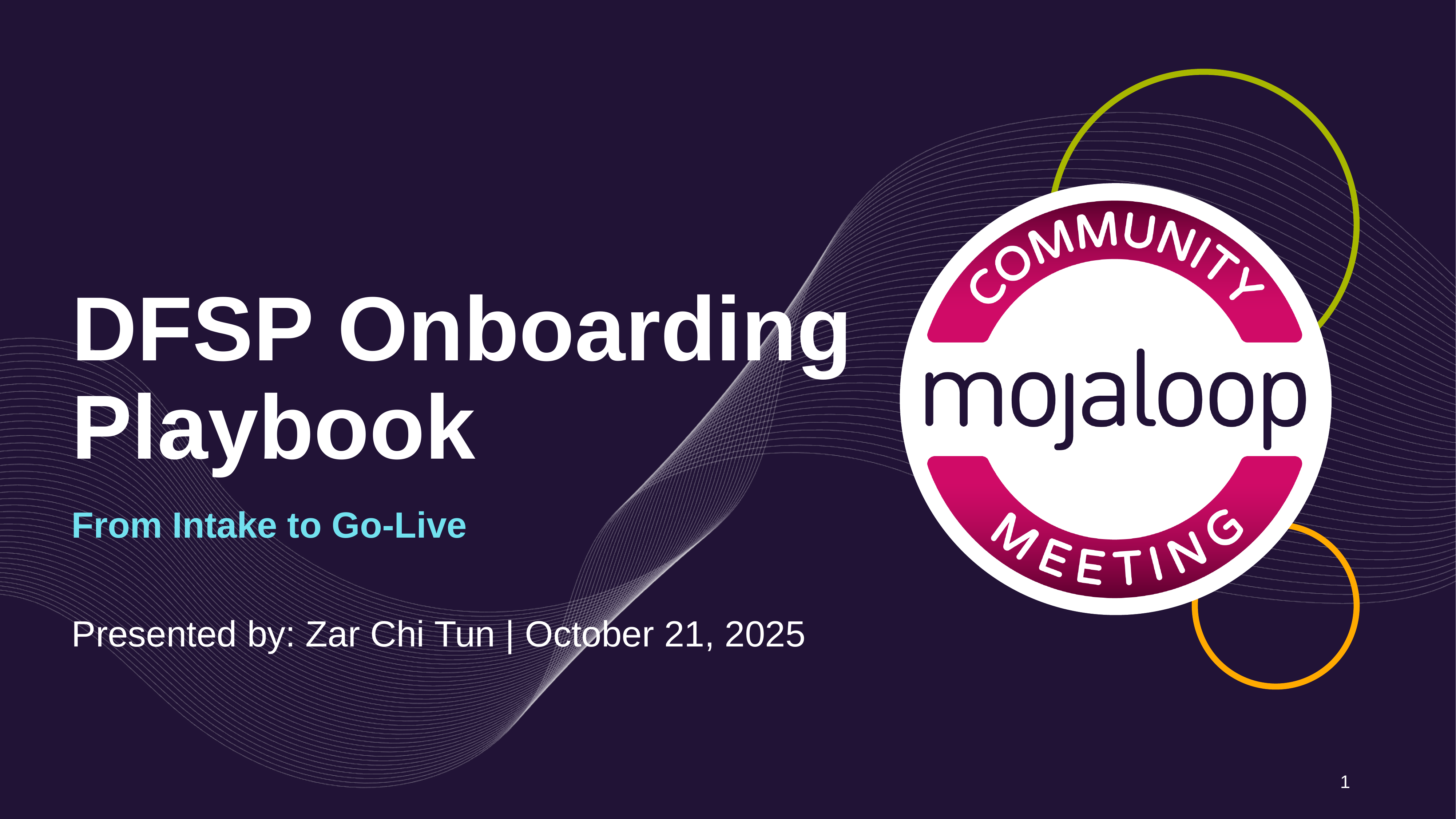

# DFSP Onboarding Playbook
From Intake to Go-Live

Presented by: Zar Chi Tun | October 21, 2025

1